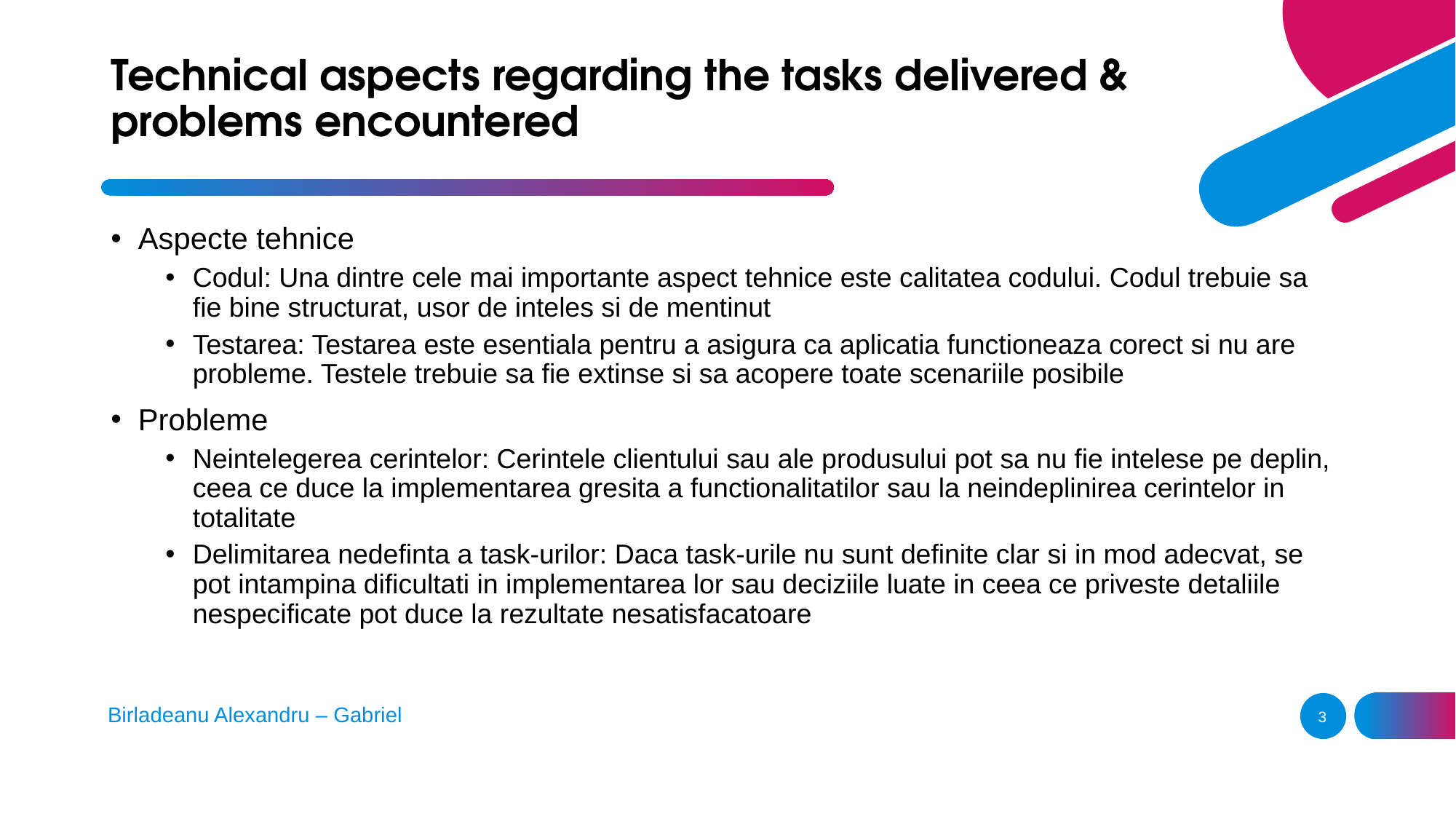

# Technical aspects regarding the tasks delivered & problems encountered
Aspecte tehnice
Codul: Una dintre cele mai importante aspect tehnice este calitatea codului. Codul trebuie sa fie bine structurat, usor de inteles si de mentinut
Testarea: Testarea este esentiala pentru a asigura ca aplicatia functioneaza corect si nu are probleme. Testele trebuie sa fie extinse si sa acopere toate scenariile posibile
Probleme
Neintelegerea cerintelor: Cerintele clientului sau ale produsului pot sa nu fie intelese pe deplin, ceea ce duce la implementarea gresita a functionalitatilor sau la neindeplinirea cerintelor in totalitate
Delimitarea nedefinta a task-urilor: Daca task-urile nu sunt definite clar si in mod adecvat, se pot intampina dificultati in implementarea lor sau deciziile luate in ceea ce priveste detaliile nespecificate pot duce la rezultate nesatisfacatoare
Birladeanu Alexandru – Gabriel
3